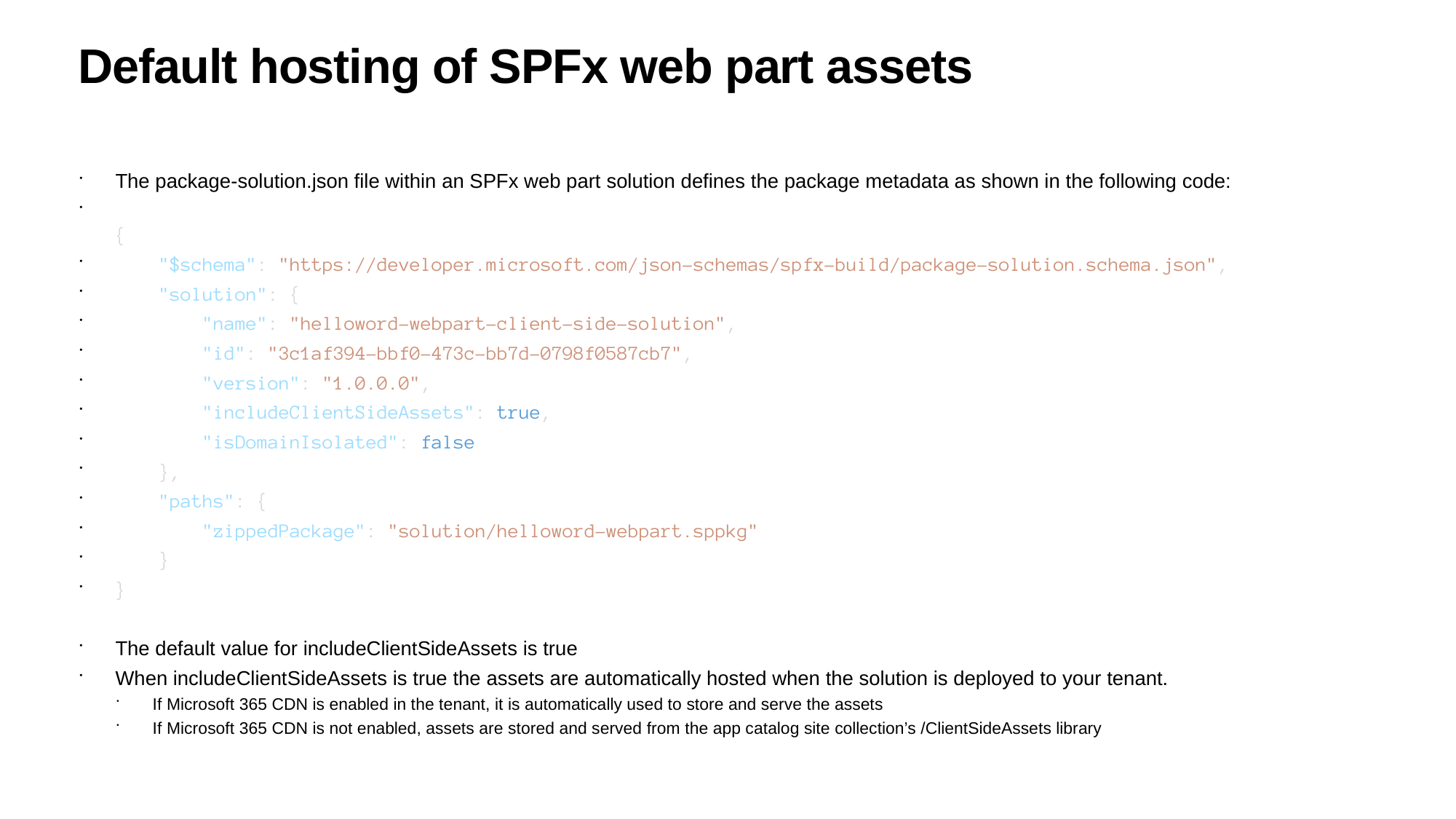

# Default hosting of SPFx web part assets
The package-solution.json file within an SPFx web part solution defines the package metadata as shown in the following code:
{
    "$schema": "https://developer.microsoft.com/json-schemas/spfx-build/package-solution.schema.json",
    "solution": {
        "name": "helloword-webpart-client-side-solution",
        "id": "3c1af394-bbf0-473c-bb7d-0798f0587cb7",
        "version": "1.0.0.0",
        "includeClientSideAssets": true,
        "isDomainIsolated": false
    },
    "paths": {
        "zippedPackage": "solution/helloword-webpart.sppkg"
    }
}

The default value for includeClientSideAssets is true
When includeClientSideAssets is true the assets are automatically hosted when the solution is deployed to your tenant.
If Microsoft 365 CDN is enabled in the tenant, it is automatically used to store and serve the assets
If Microsoft 365 CDN is not enabled, assets are stored and served from the app catalog site collection’s /ClientSideAssets library